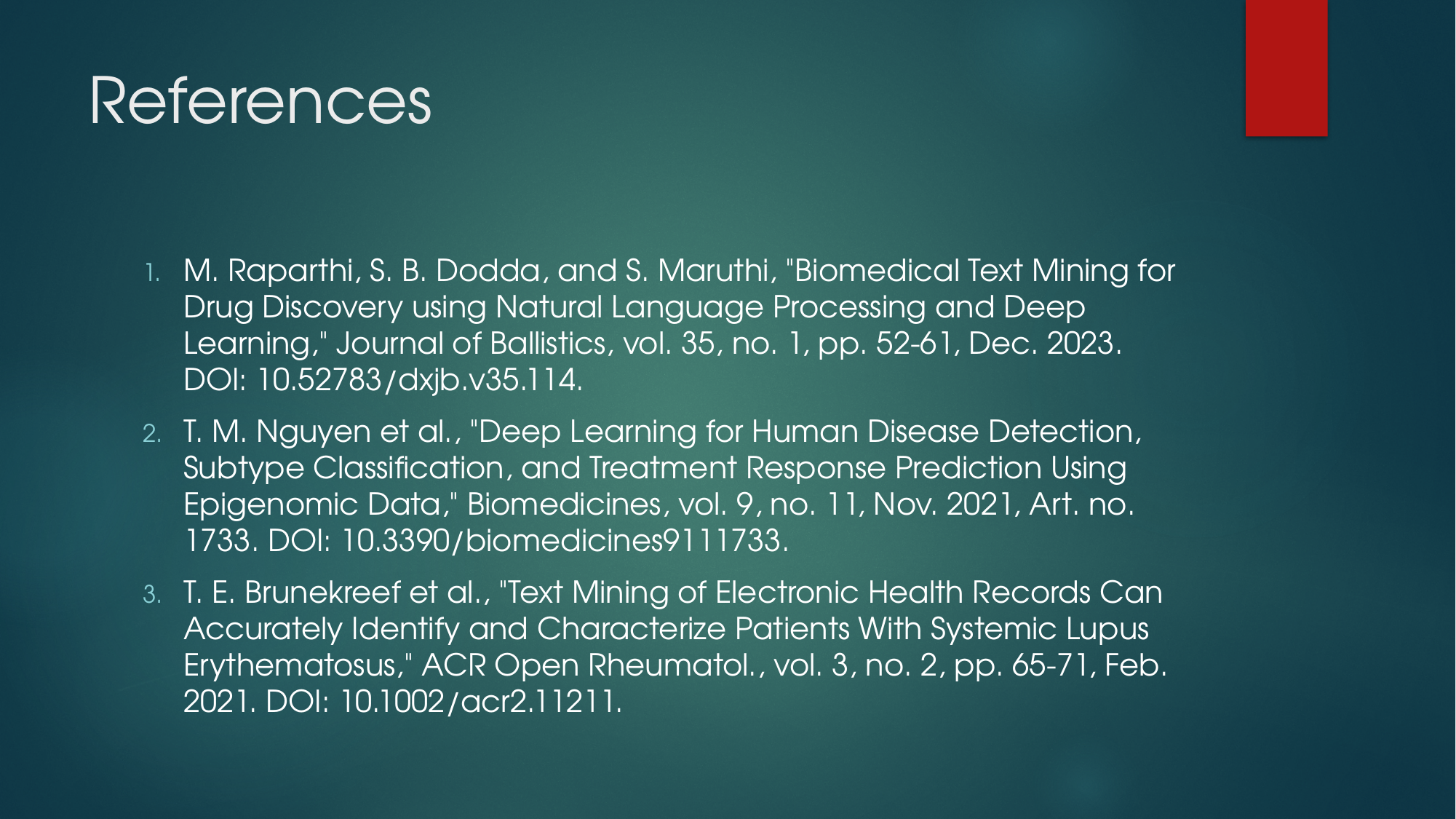

# References
M. Raparthi, S. B. Dodda, and S. Maruthi, "Biomedical Text Mining for Drug Discovery using Natural Language Processing and Deep Learning," Journal of Ballistics, vol. 35, no. 1, pp. 52-61, Dec. 2023. DOI: 10.52783/dxjb.v35.114.
T. M. Nguyen et al., "Deep Learning for Human Disease Detection, Subtype Classification, and Treatment Response Prediction Using Epigenomic Data," Biomedicines, vol. 9, no. 11, Nov. 2021, Art. no. 1733. DOI: 10.3390/biomedicines9111733.
T. E. Brunekreef et al., "Text Mining of Electronic Health Records Can Accurately Identify and Characterize Patients With Systemic Lupus Erythematosus," ACR Open Rheumatol., vol. 3, no. 2, pp. 65-71, Feb. 2021. DOI: 10.1002/acr2.11211.